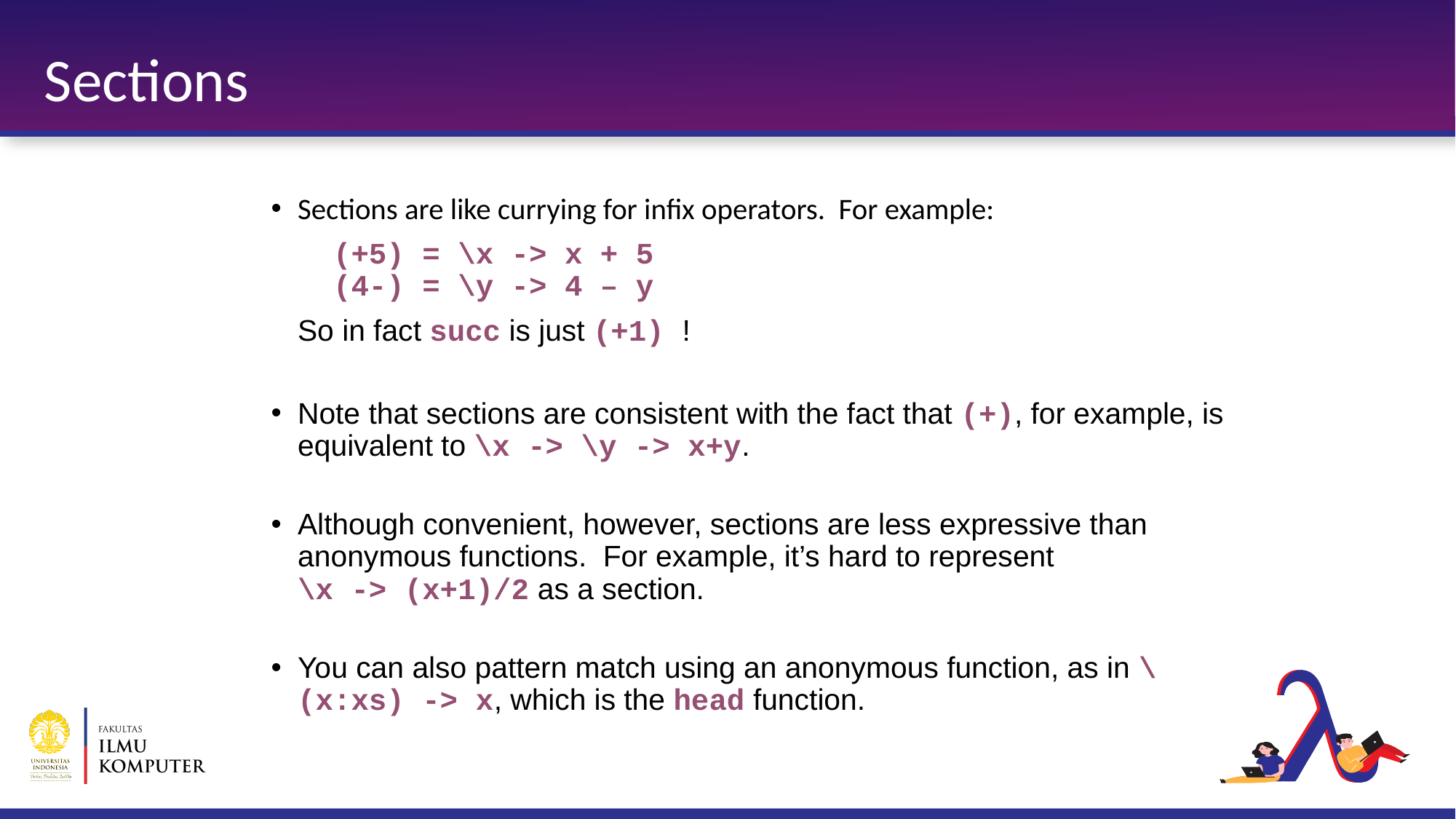

# Sections
Sections are like currying for infix operators.  For example:
  (+5) = \x -> x + 5
  (4-) = \y -> 4 – y
So in fact succ is just (+1) !
Note that sections are consistent with the fact that (+), for example, is equivalent to \x -> \y -> x+y.
Although convenient, however, sections are less expressive than anonymous functions.  For example, it’s hard to represent
\x -> (x+1)/2 as a section.
You can also pattern match using an anonymous function, as in \(x:xs) -> x, which is the head function.